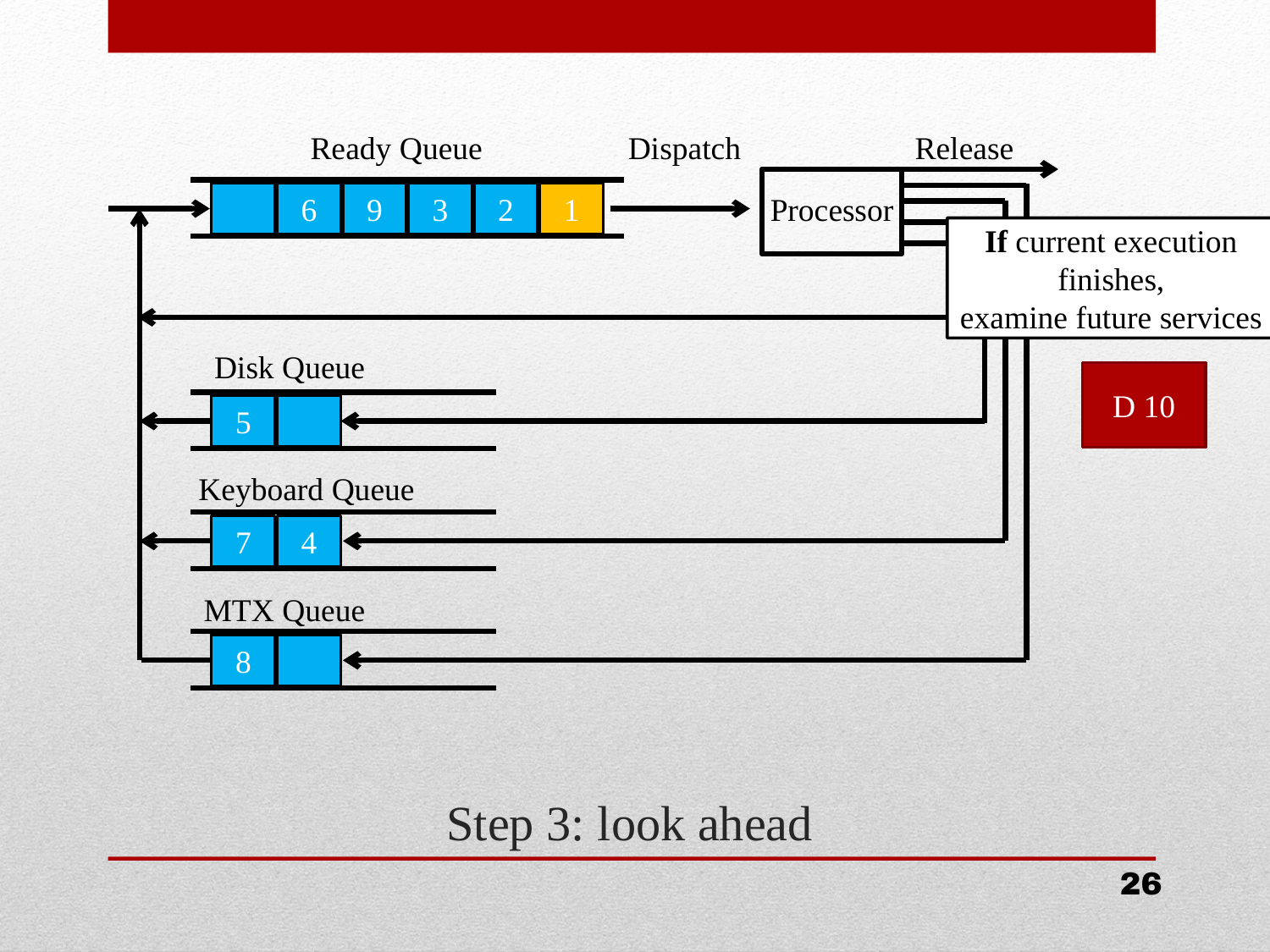

Ready Queue
Dispatch
Release

6
9
3
2
1
Processor
If current execution finishes,
examine future services
Disk Queue
D 10
5

Keyboard Queue
7
4
MTX Queue
# Step 3: look ahead
8